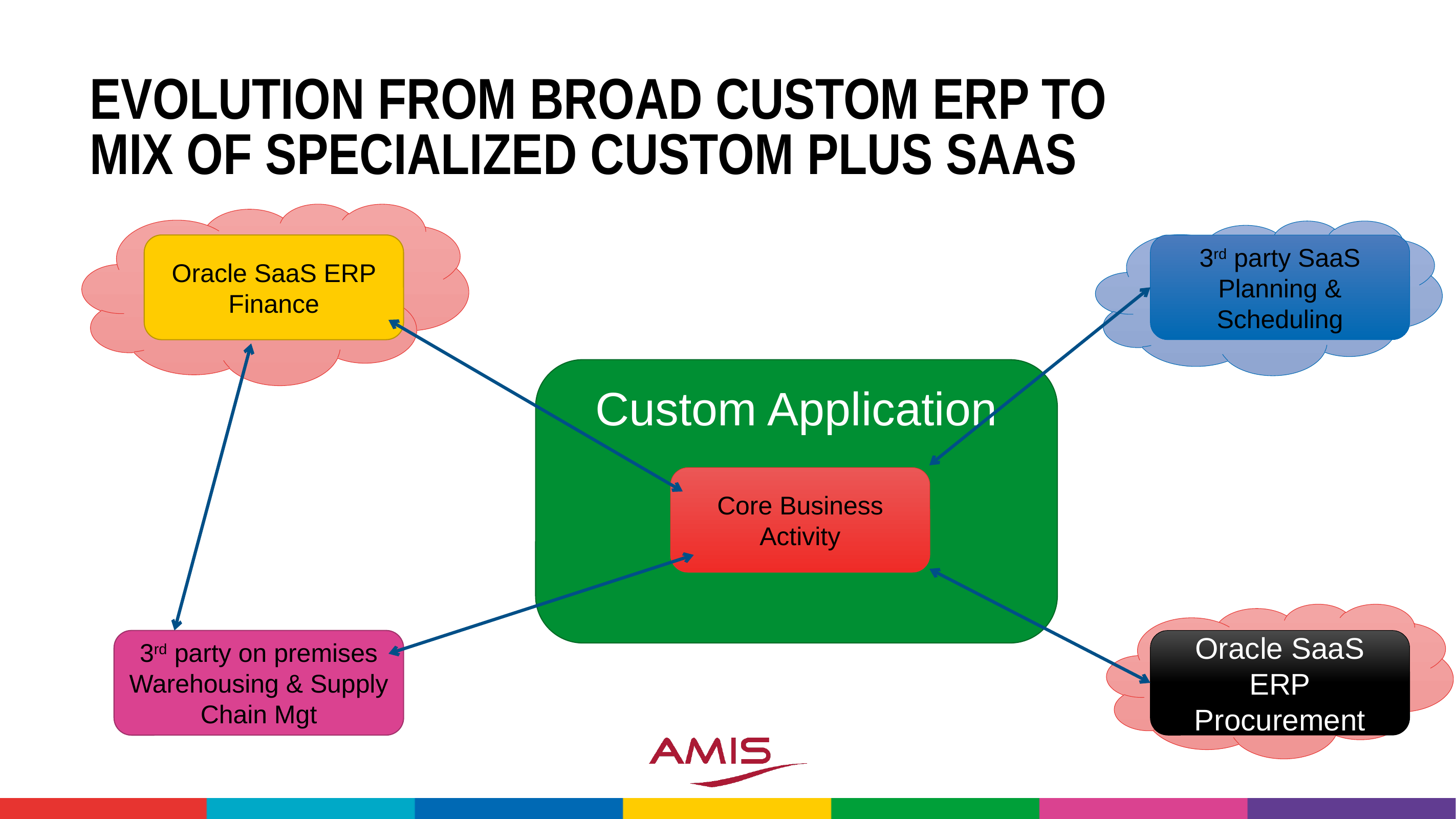

# Evolution from broad custom ERP to mix of specialized custom plus saas

3rd party SaaS
Planning & Scheduling
Oracle SaaS ERP Finance

Custom Application

Core Business Activity

3rd party on premises Warehousing & Supply Chain Mgt
Oracle SaaS ERP
Procurement